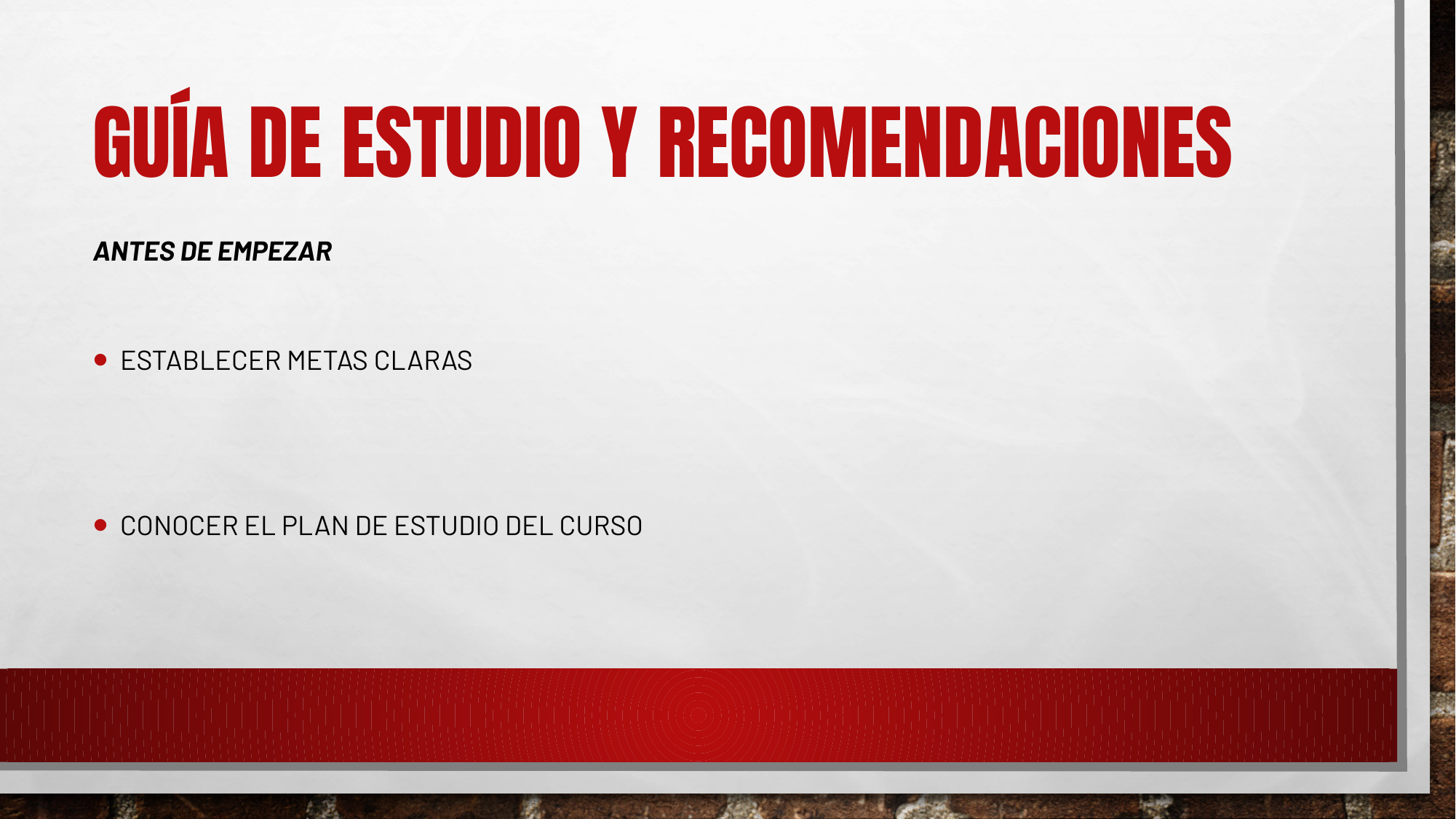

# Guía de estudio y recomendaciones
Antes de empezar

Establecer metas claras

Conocer el plan de estudio del curso